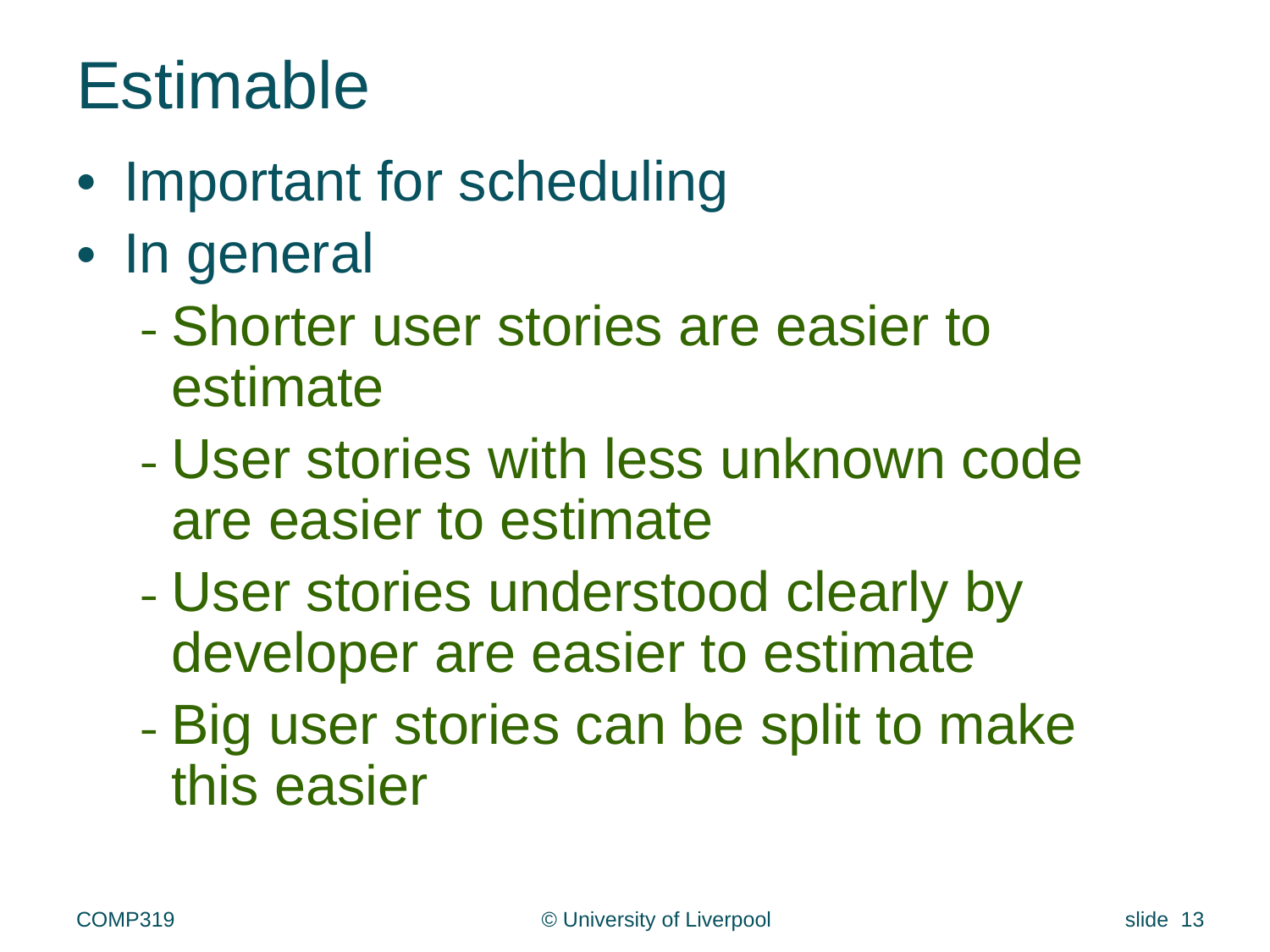

# Estimable
Important for scheduling
In general
Shorter user stories are easier to estimate
User stories with less unknown code are easier to estimate
User stories understood clearly by developer are easier to estimate
Big user stories can be split to make this easier

COMP319
© University of Liverpool
slide  13